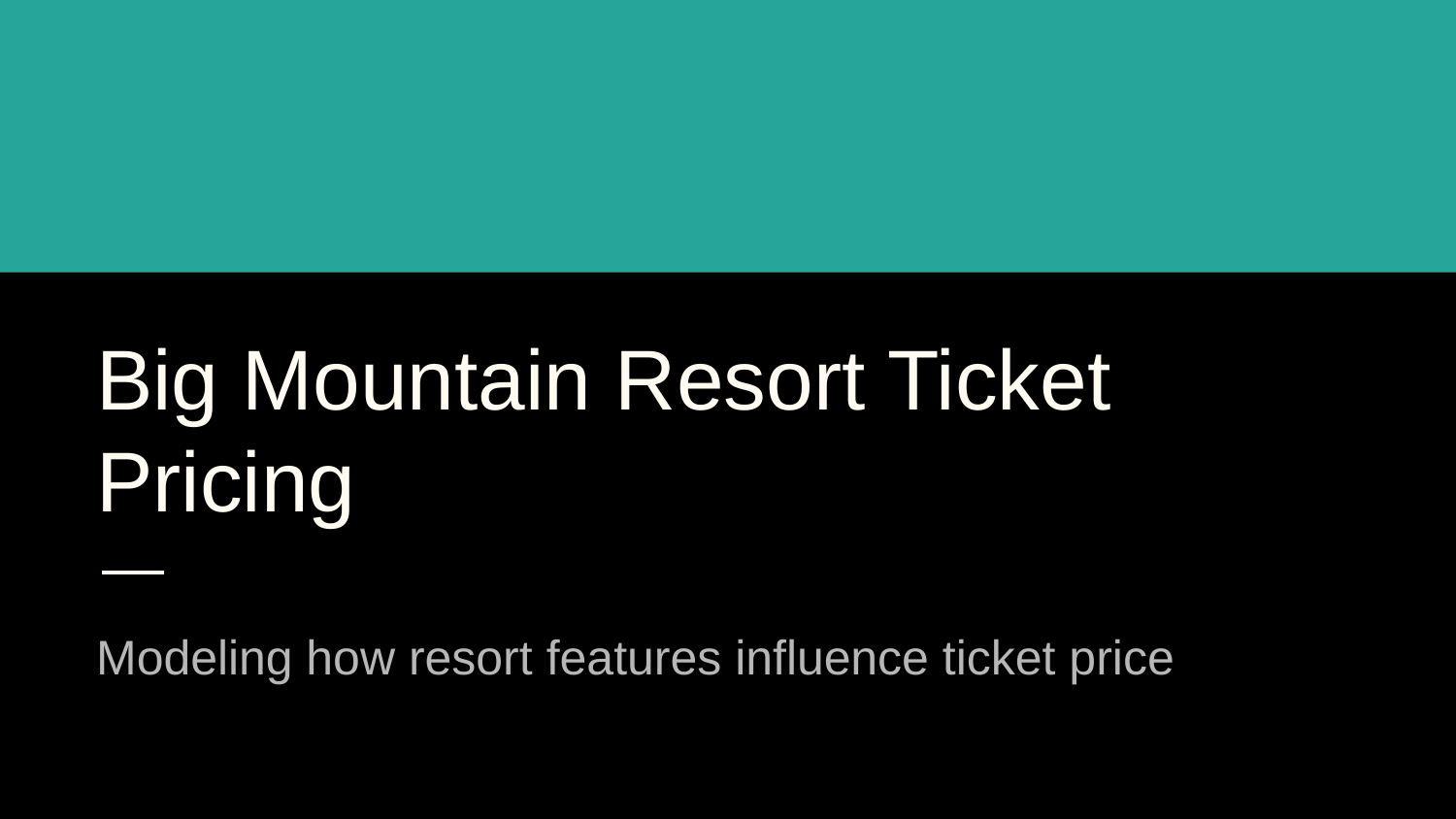

# Big Mountain Resort Ticket Pricing
Modeling how resort features influence ticket price